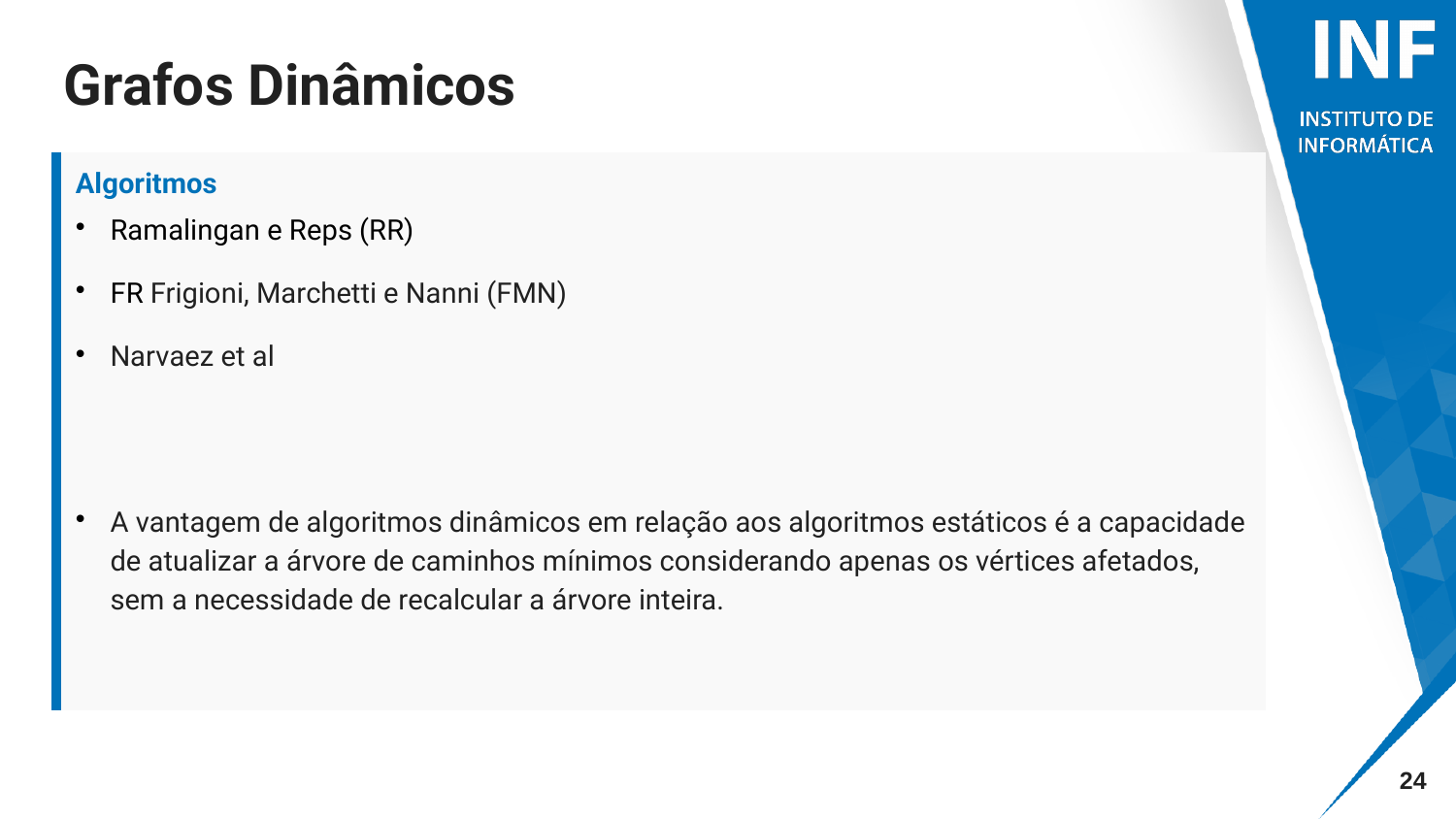

Grafos Dinâmicos
# Ramalingan e Reps (RR)
FR Frigioni, Marchetti e Nanni (FMN)
Narvaez et al

A vantagem de algoritmos dinâmicos em relação aos algoritmos estáticos é a capacidade de atualizar a árvore de caminhos mínimos considerando apenas os vértices afetados, sem a necessidade de recalcular a árvore inteira.
Algoritmos

24